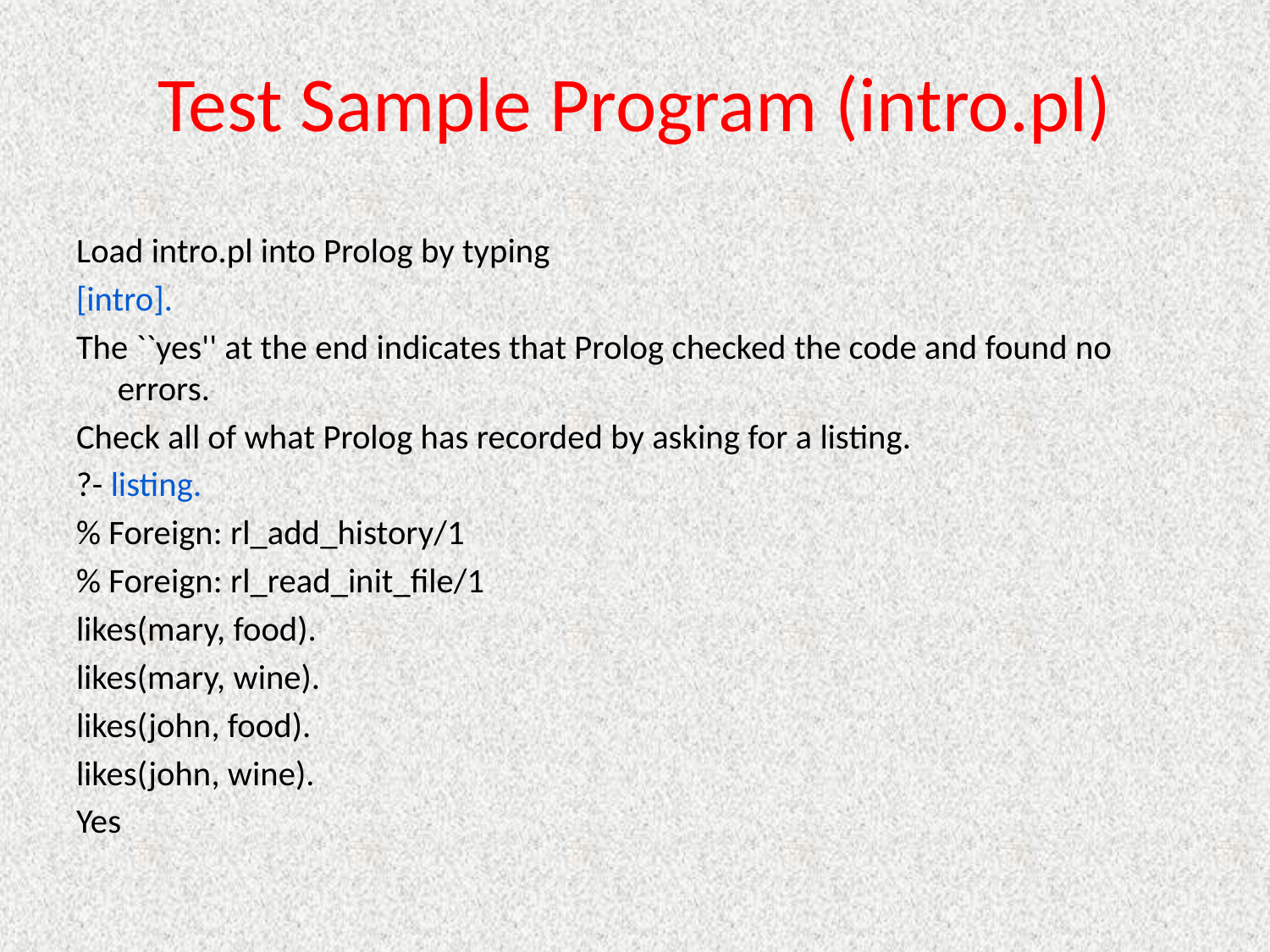

# Test Sample Program (intro.pl)
Load intro.pl into Prolog by typing
[intro].
The ``yes'' at the end indicates that Prolog checked the code and found no errors.
Check all of what Prolog has recorded by asking for a listing.
?- listing.
% Foreign: rl_add_history/1
% Foreign: rl_read_init_file/1
likes(mary, food).
likes(mary, wine).
likes(john, food).
likes(john, wine).
Yes